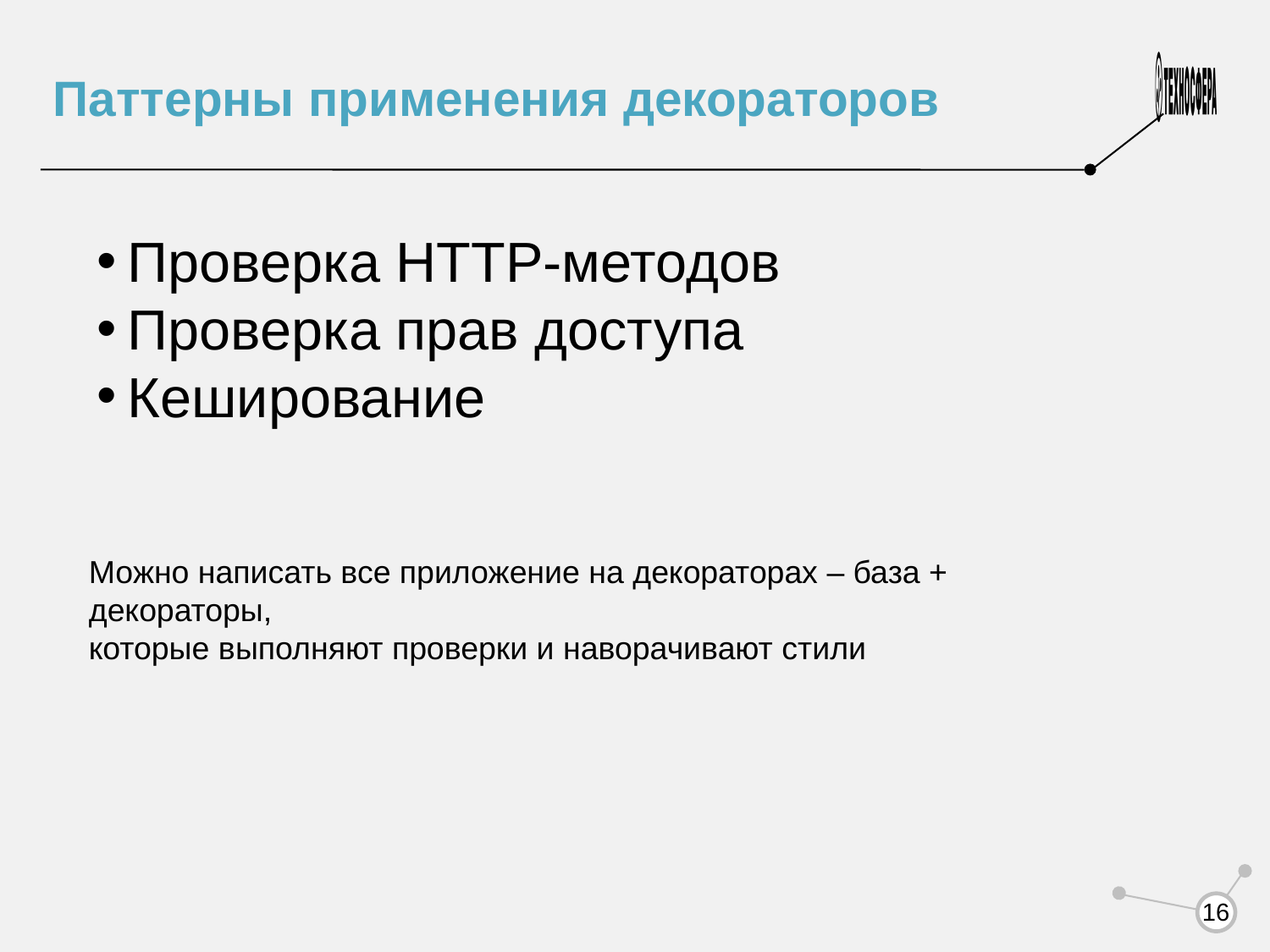

Паттерны применения декораторов
Проверка HTTP-методов
Проверка прав доступа
Кеширование

Можно написать все приложение на декораторах – база + декораторы,
которые выполняют проверки и наворачивают стили
16